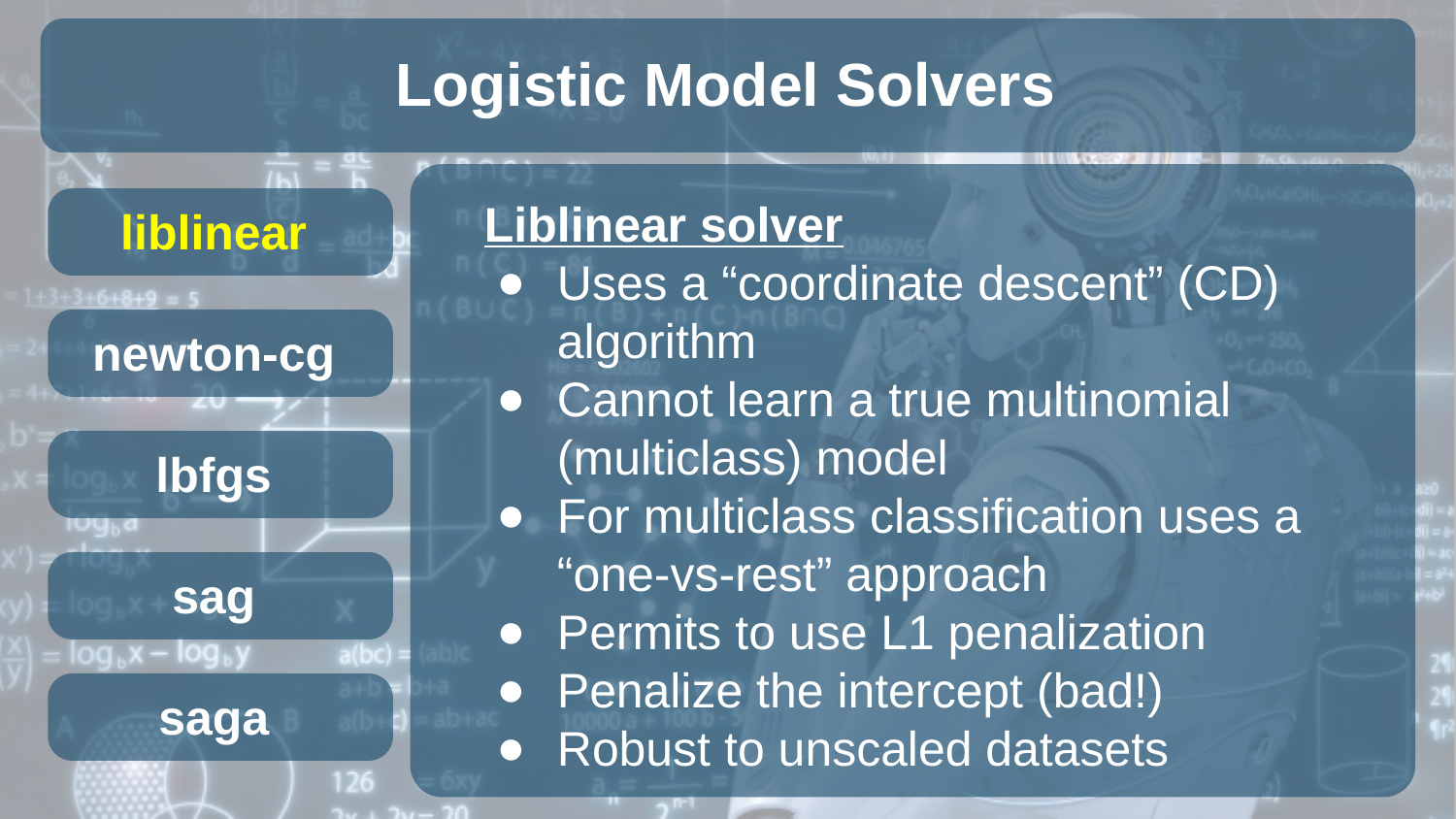

Logistic Model Solvers
Liblinear solver
Uses a “coordinate descent” (CD) algorithm
Cannot learn a true multinomial (multiclass) model
For multiclass classification uses a “one-vs-rest” approach
Permits to use L1 penalization
Penalize the intercept (bad!)
Robust to unscaled datasets
liblinear
newton-cg
lbfgs
sag
saga